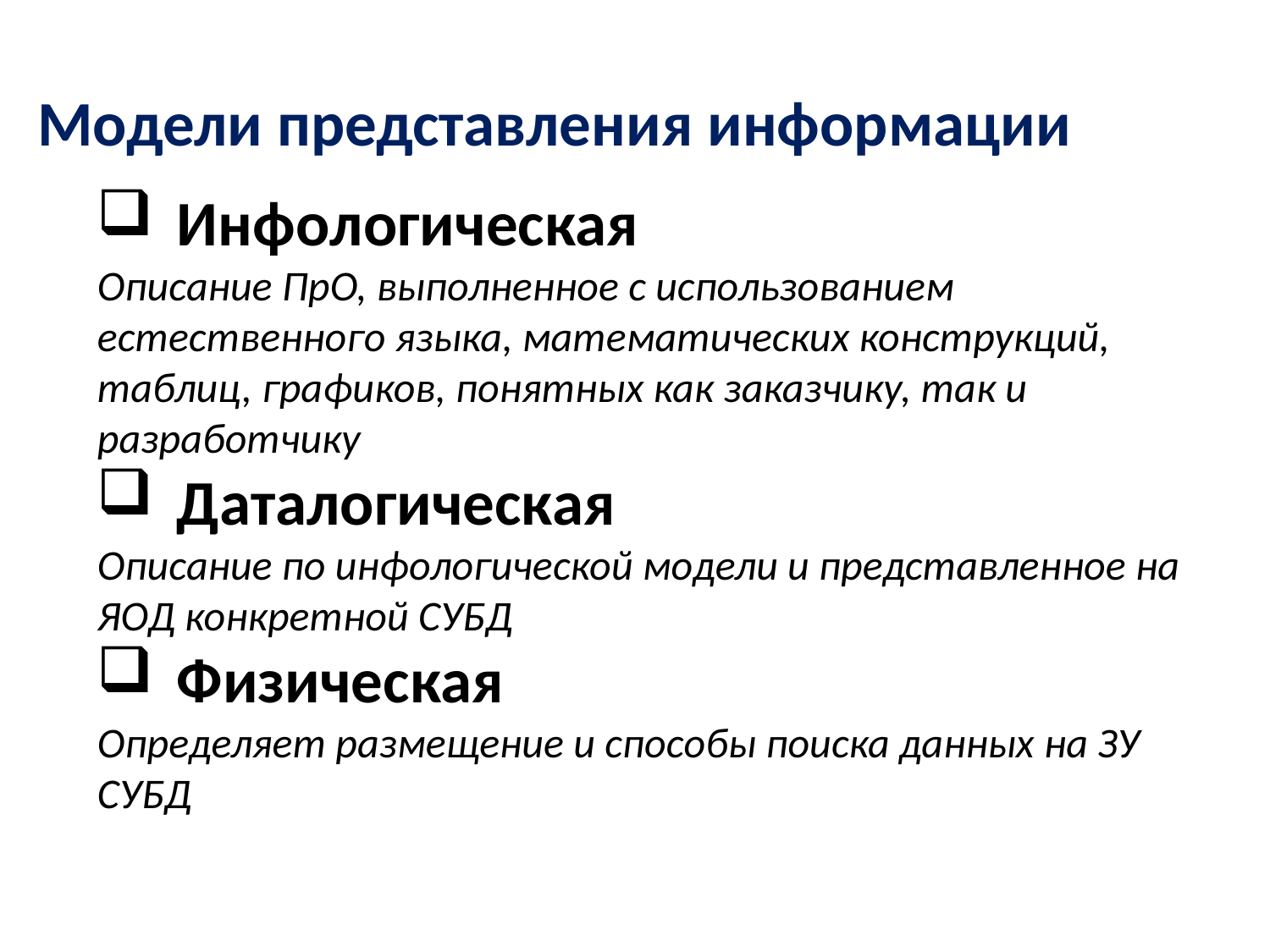

Модели представления информации

Инфологическая
Описание ПрО, выполненное с использованием естественного языка, математических конструкций, таблиц, графиков, понятных как заказчику, так и разработчику
Даталогическая
Описание по инфологической модели и представленное на ЯОД конкретной СУБД
Физическая
Определяет размещение и способы поиска данных на ЗУ СУБД